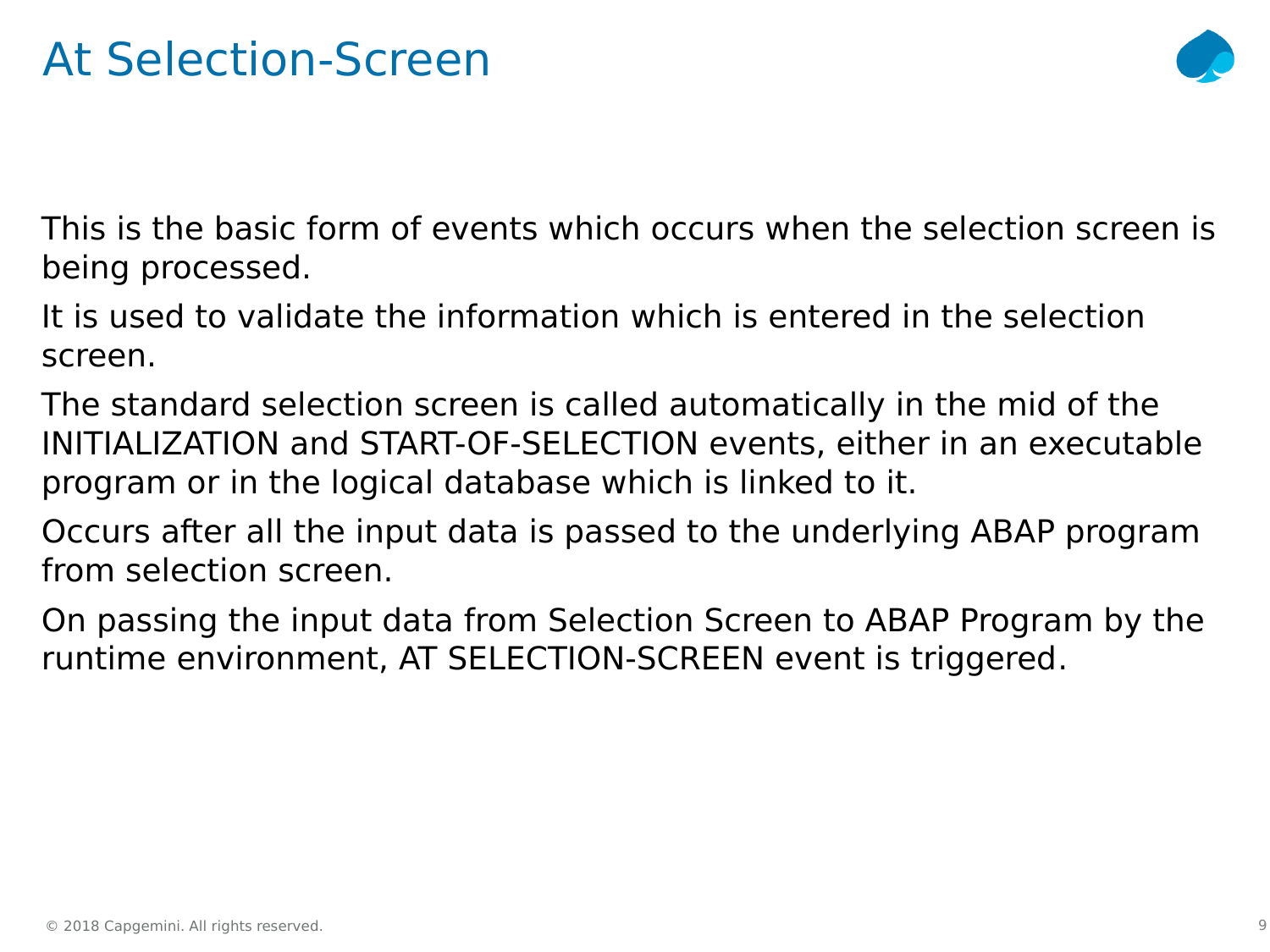

# At Selection-Screen
This is the basic form of events which occurs when the selection screen is being processed.
It is used to validate the information which is entered in the selection screen.
The standard selection screen is called automatically in the mid of the INITIALIZATION and START-OF-SELECTION events, either in an executable program or in the logical database which is linked to it.
Occurs after all the input data is passed to the underlying ABAP program from selection screen.
On passing the input data from Selection Screen to ABAP Program by the runtime environment, AT SELECTION-SCREEN event is triggered.